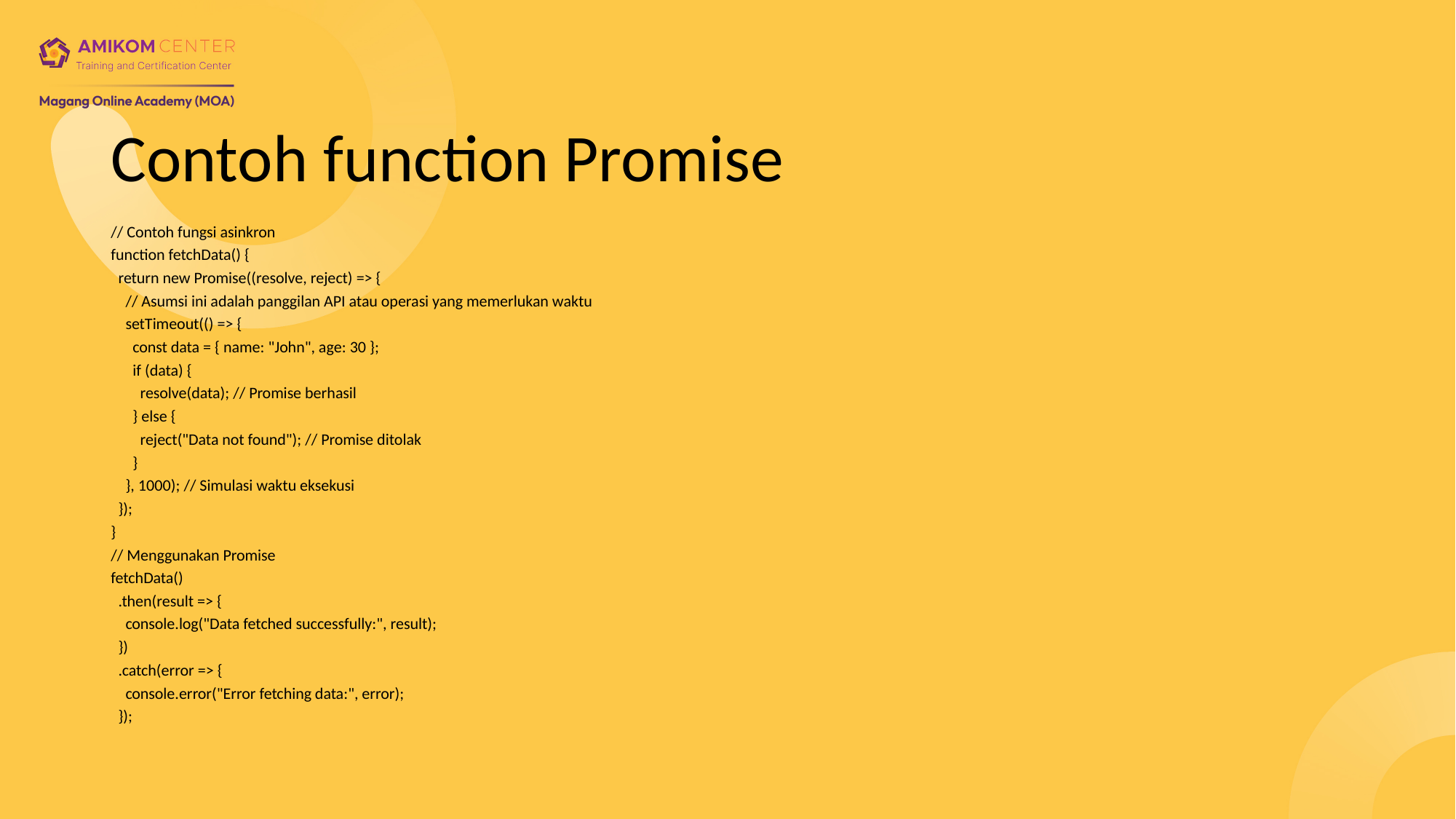

# Contoh function Promise
// Contoh fungsi asinkron
function fetchData() {
  return new Promise((resolve, reject) => {
    // Asumsi ini adalah panggilan API atau operasi yang memerlukan waktu
    setTimeout(() => {
      const data = { name: "John", age: 30 };
      if (data) {
        resolve(data); // Promise berhasil
      } else {
        reject("Data not found"); // Promise ditolak
      }
    }, 1000); // Simulasi waktu eksekusi
  });
}
// Menggunakan Promise
fetchData()
  .then(result => {
    console.log("Data fetched successfully:", result);
  })
  .catch(error => {
    console.error("Error fetching data:", error);
  });